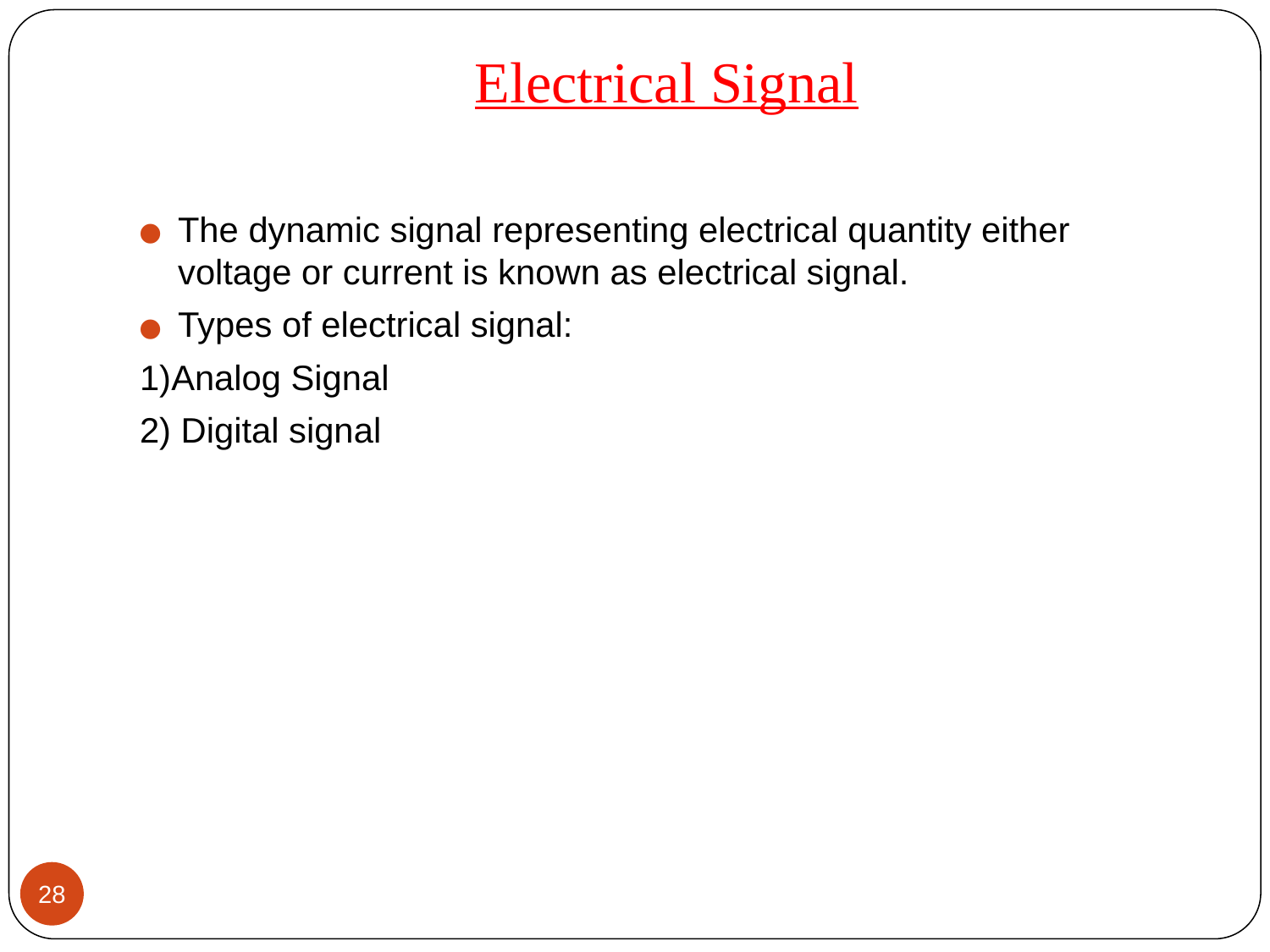

# Electrical Signal
The dynamic signal representing electrical quantity either voltage or current is known as electrical signal.
Types of electrical signal:
1)Analog Signal
2) Digital signal
28